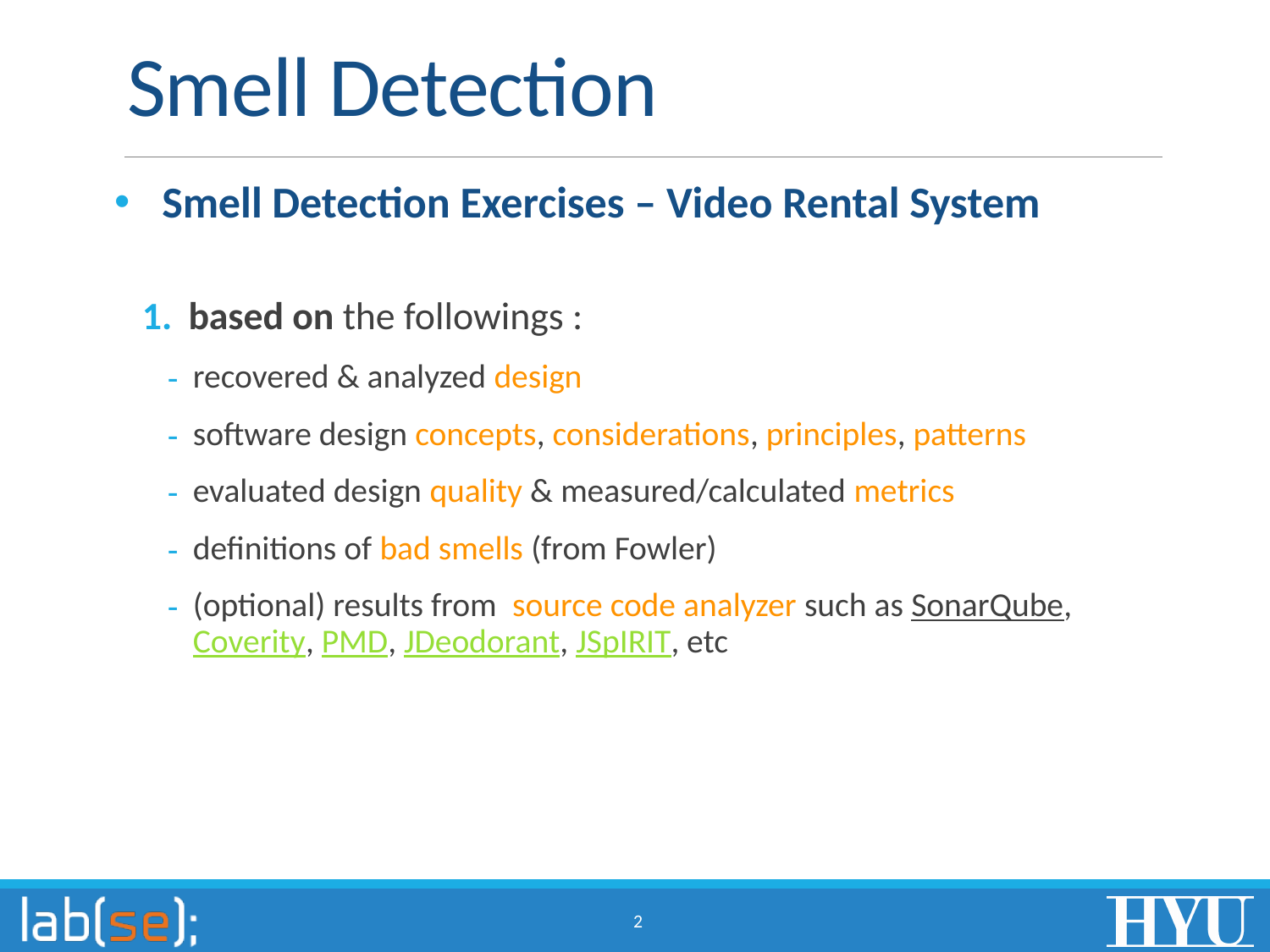

# Smell Detection
Smell Detection Exercises – Video Rental System

based on the followings :
recovered & analyzed design
software design concepts, considerations, principles, patterns
evaluated design quality & measured/calculated metrics
definitions of bad smells (from Fowler)
(optional) results from  source code analyzer such as SonarQube, Coverity, PMD, JDeodorant, JSpIRIT, etc

2